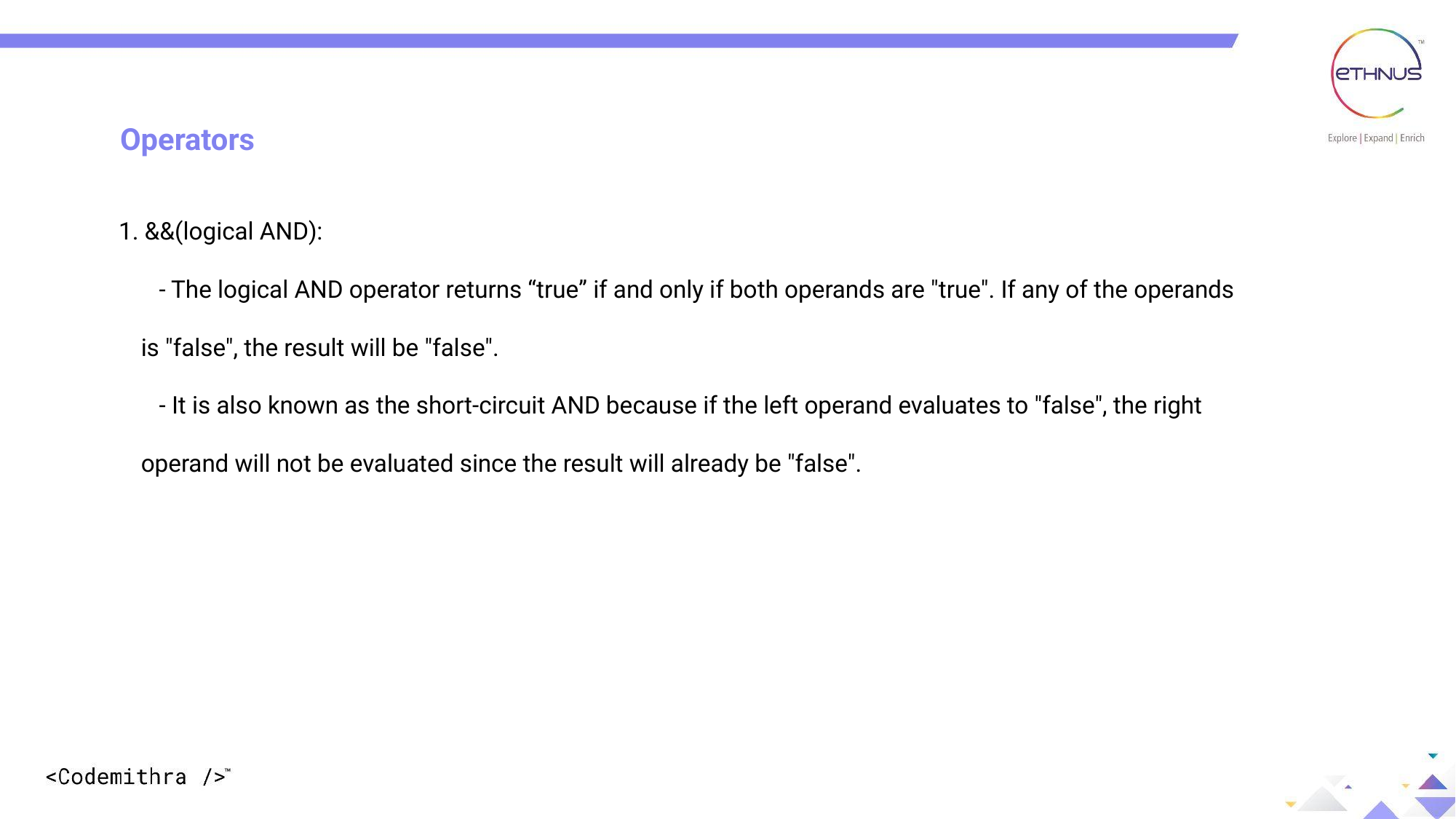

Operators

1. &&(logical AND):
   - The logical AND operator returns “true” if and only if both operands are "true". If any of the operands is "false", the result will be "false".
   - It is also known as the short-circuit AND because if the left operand evaluates to "false", the right operand will not be evaluated since the result will already be "false".